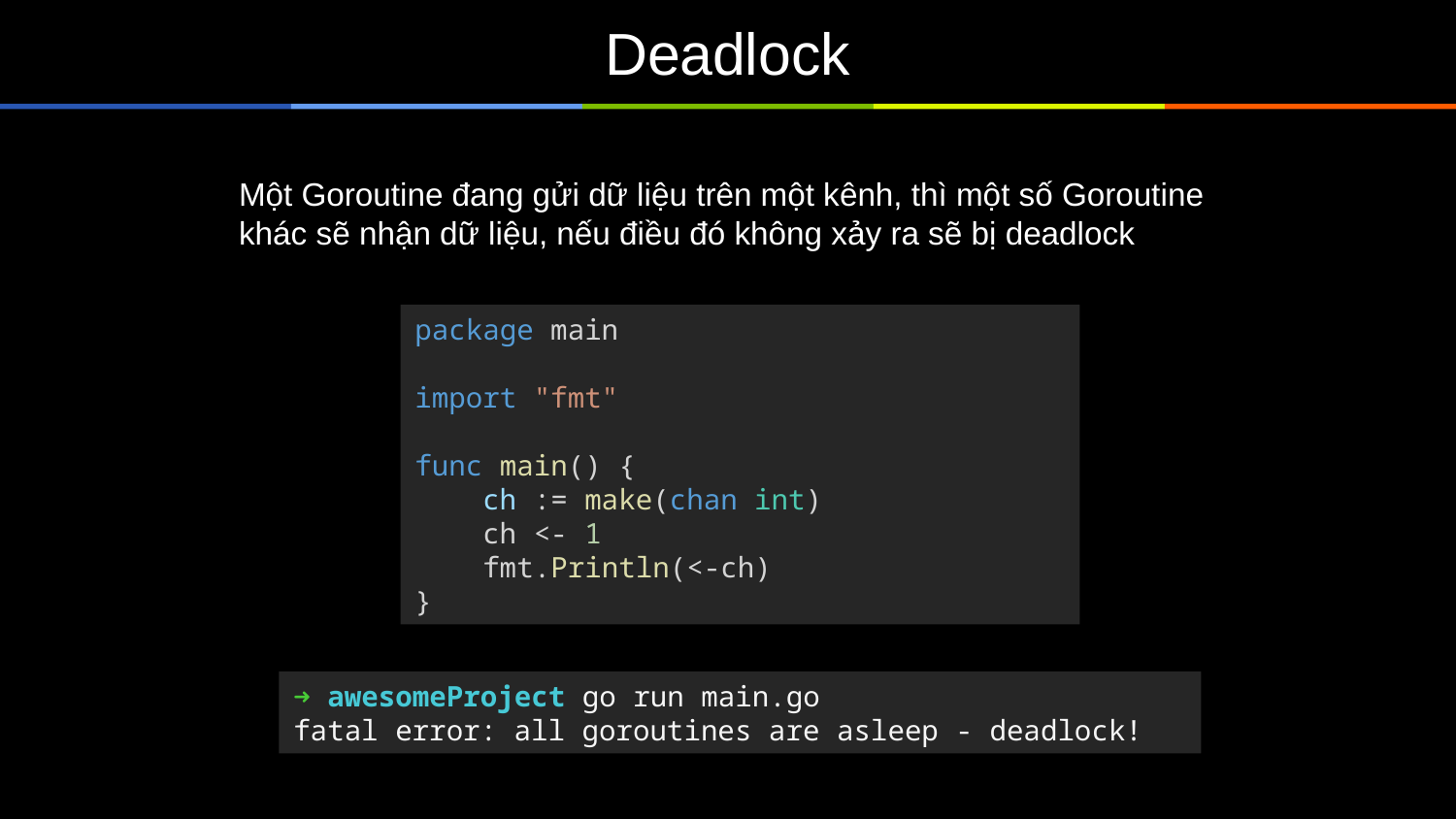

# Deadlock
Một Goroutine đang gửi dữ liệu trên một kênh, thì một số Goroutine khác sẽ nhận dữ liệu, nếu điều đó không xảy ra sẽ bị deadlock
package main
import "fmt"
func main() {
    ch := make(chan int)
    ch <- 1
    fmt.Println(<-ch)
}
➜ awesomeProject go run main.go
fatal error: all goroutines are asleep - deadlock!